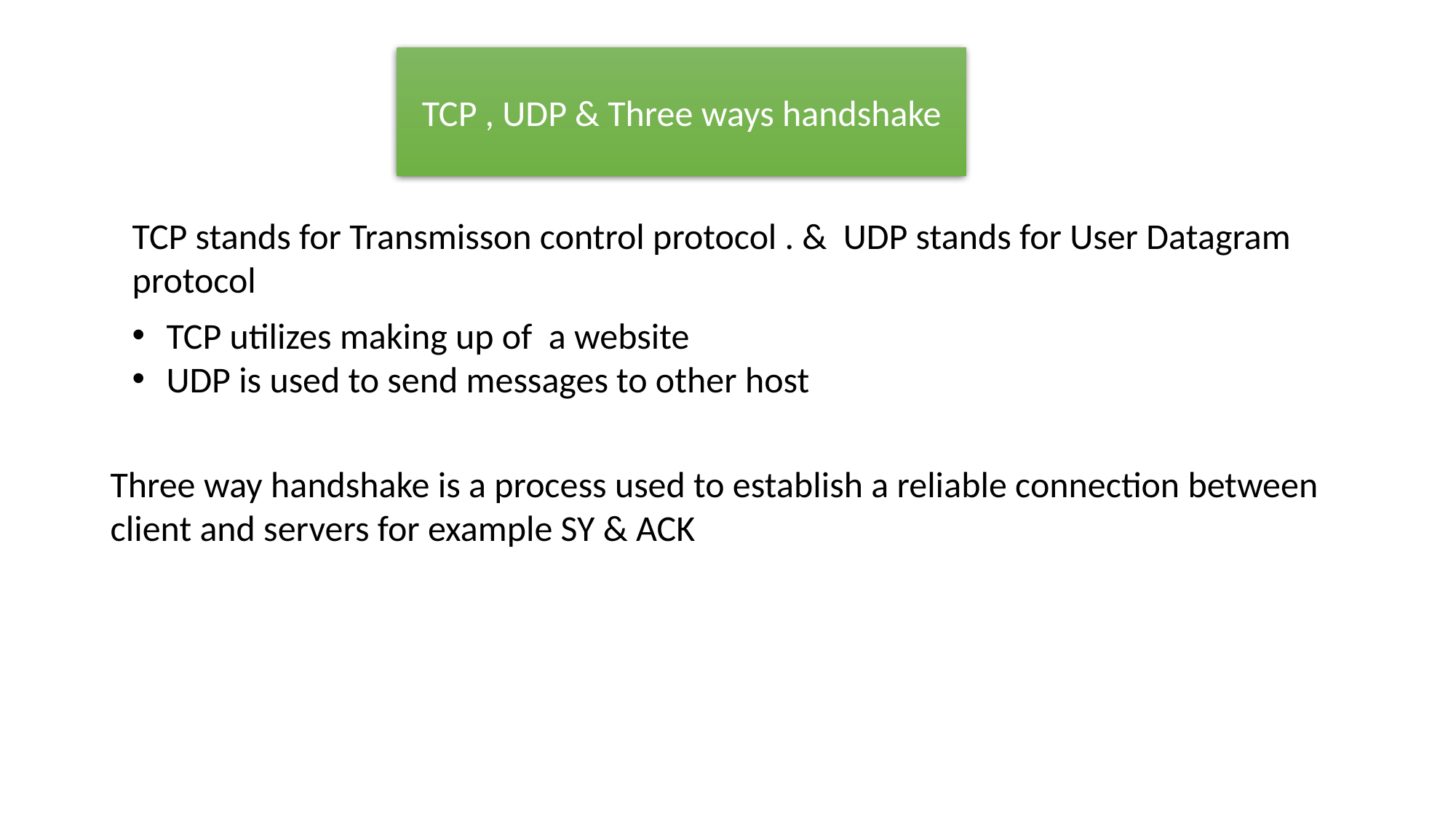

TCP , UDP & Three ways handshake
TCP stands for Transmisson control protocol . &  UDP stands for User Datagram protocol
TCP utilizes making up of  a website
UDP is used to send messages to other host
Three way handshake is a process used to establish a reliable connection between client and servers for example SY & ACK